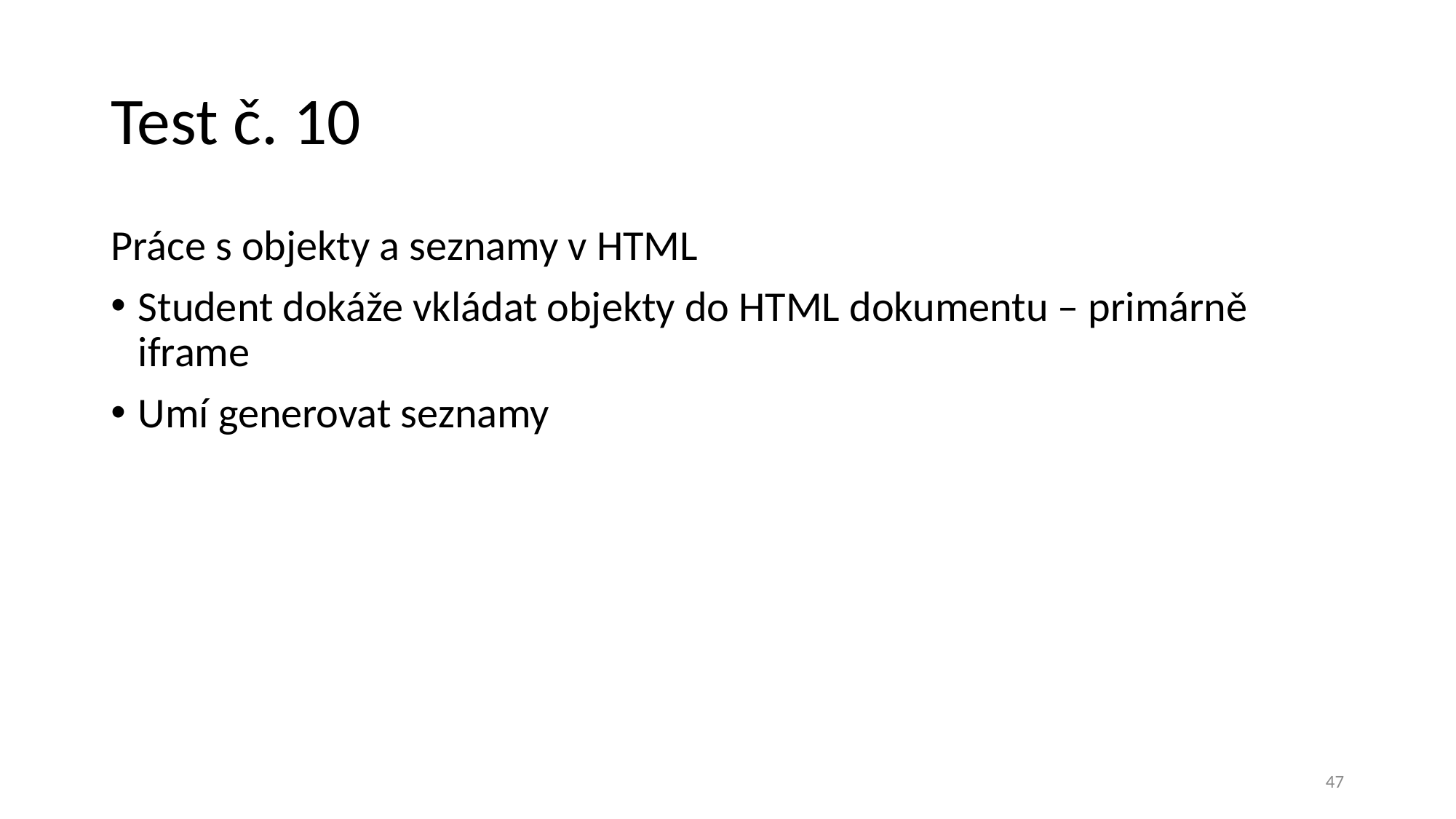

# Test č. 10
Práce s objekty a seznamy v HTML
Student dokáže vkládat objekty do HTML dokumentu – primárně iframe
Umí generovat seznamy
47